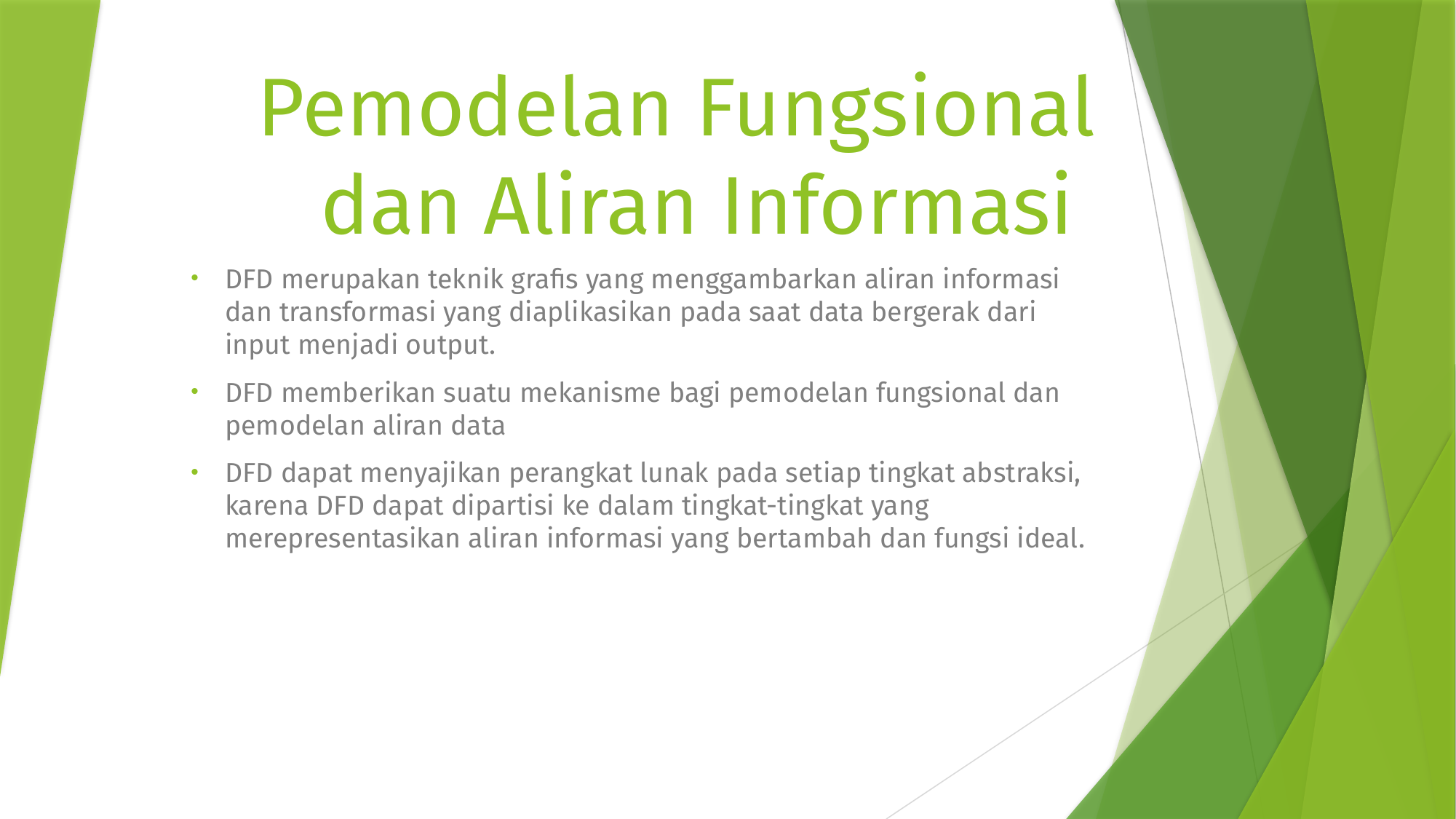

# Pemodelan Fungsional dan Aliran Informasi
DFD merupakan teknik grafis yang menggambarkan aliran informasi dan transformasi yang diaplikasikan pada saat data bergerak dari input menjadi output.
DFD memberikan suatu mekanisme bagi pemodelan fungsional dan pemodelan aliran data
DFD dapat menyajikan perangkat lunak pada setiap tingkat abstraksi, karena DFD dapat dipartisi ke dalam tingkat-tingkat yang merepresentasikan aliran informasi yang bertambah dan fungsi ideal.